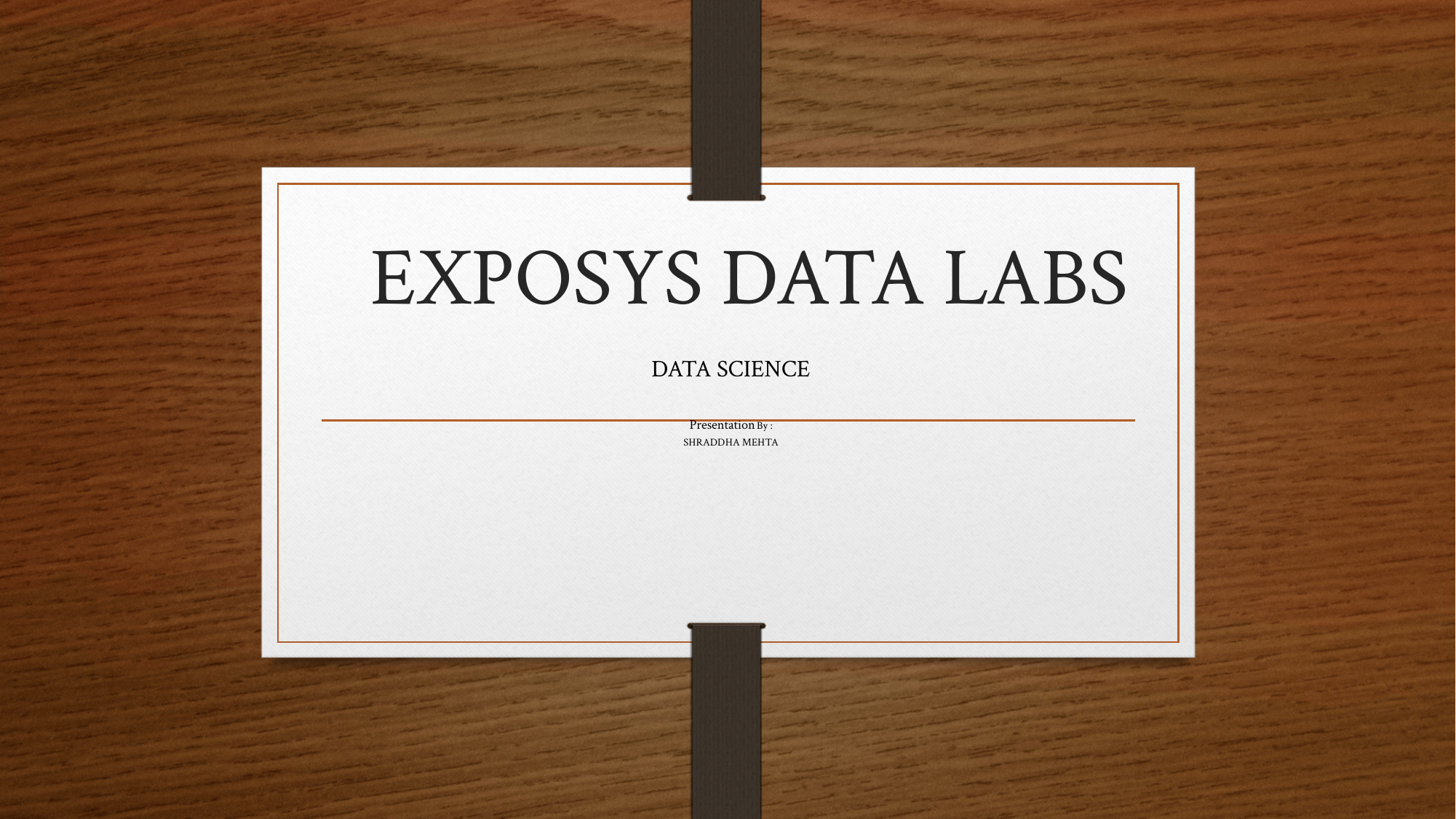

# EXPOSYS DATA LABS
DATA SCIENCE

Presentation By :
SHRADDHA MEHTA